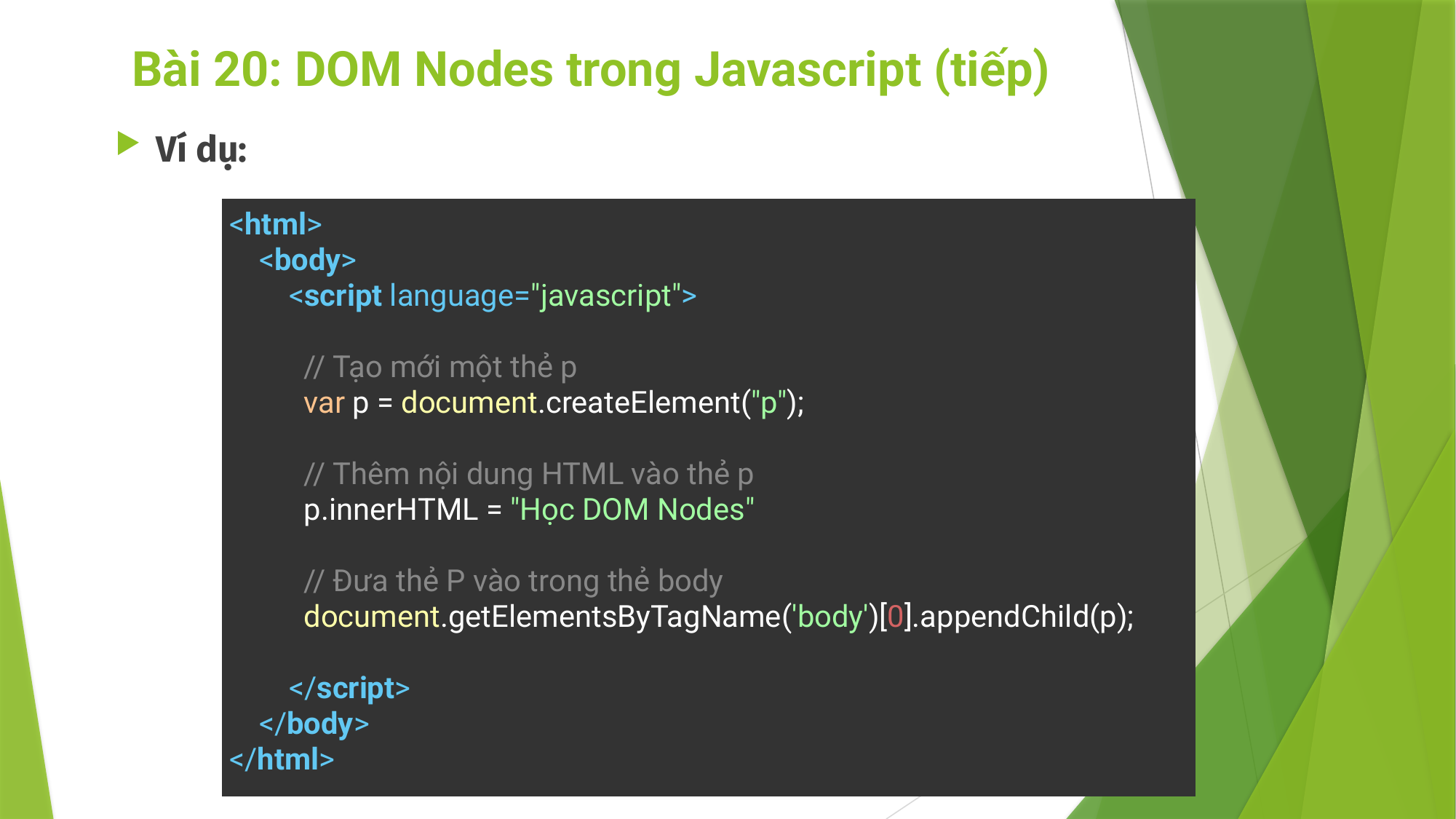

# Bài 20: DOM Nodes trong Javascript (tiếp)
Ví dụ:

| <html>     <body>         <script language="javascript">                     // Tạo mới một thẻ p           var p = document.createElement("p");                     // Thêm nội dung HTML vào thẻ p           p.innerHTML = "Học DOM Nodes"                     // Đưa thẻ P vào trong thẻ body           document.getElementsByTagName('body')[0].appendChild(p);                   </script>     </body> </html> |
| --- |